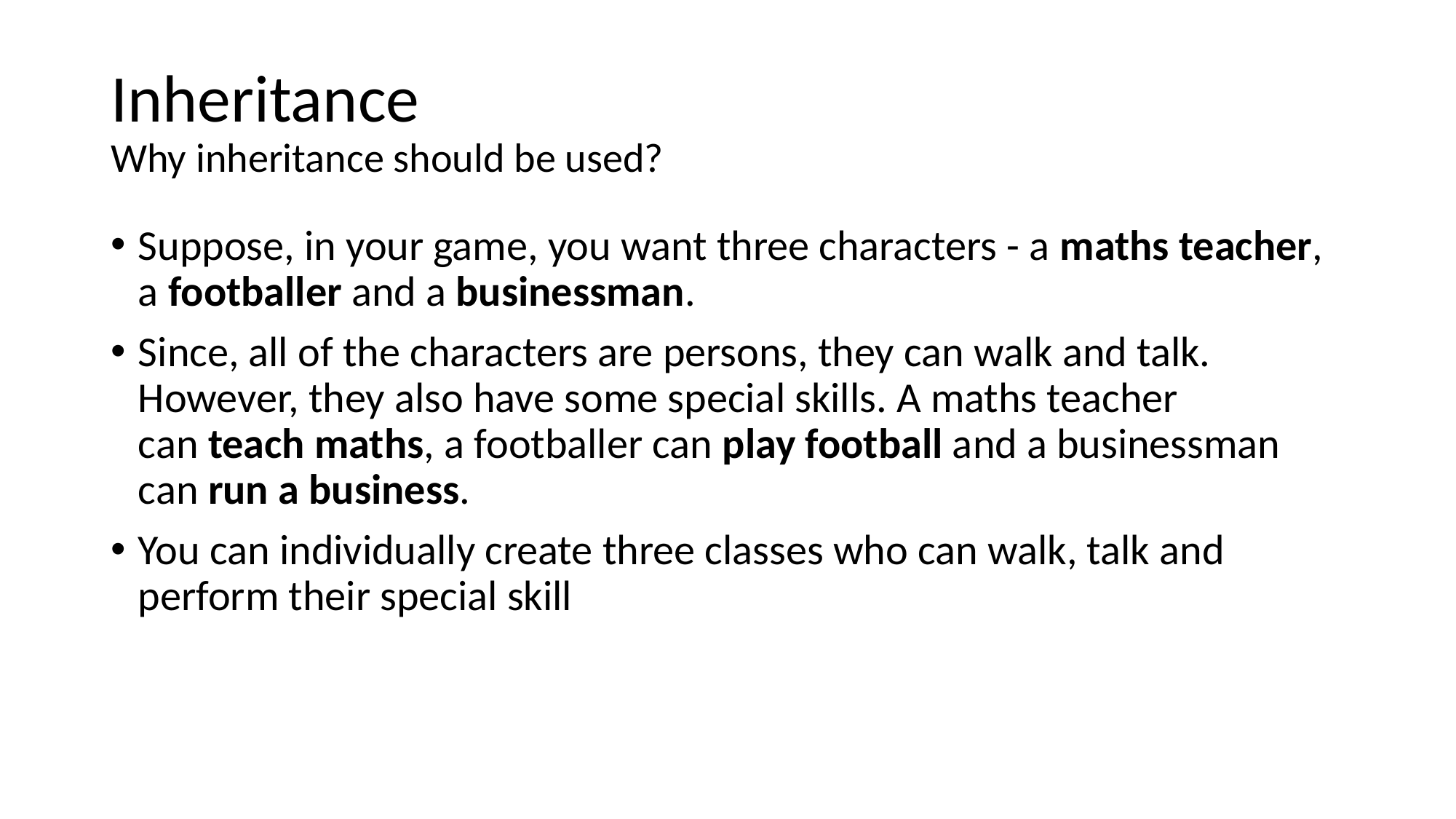

# Inheritance Why inheritance should be used?
Suppose, in your game, you want three characters - a maths teacher, a footballer and a businessman.
Since, all of the characters are persons, they can walk and talk. However, they also have some special skills. A maths teacher can teach maths, a footballer can play football and a businessman can run a business.
You can individually create three classes who can walk, talk and perform their special skill